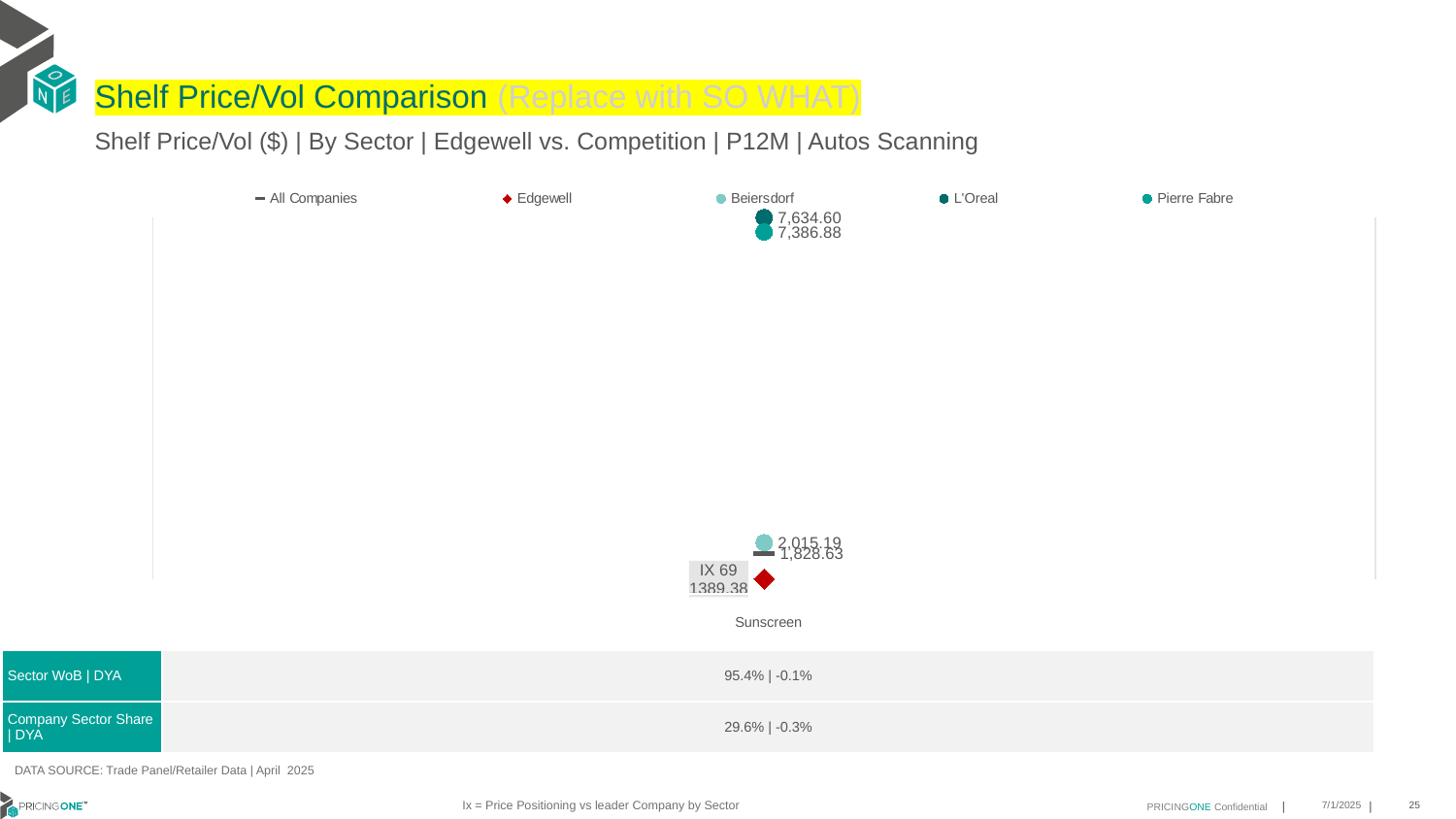

# Shelf Price/Vol Comparison (Replace with SO WHAT)
Shelf Price/Vol ($) | By Sector | Edgewell vs. Competition | P12M | Autos Scanning

### Chart

| Category | All Companies | Edgewell | Beiersdorf | L'Oreal | Pierre Fabre |
|---|---|---|---|---|---|
| IX 69 | 1828.63 | 1389.38 | 2015.19 | 7634.6 | 7386.88 |
|  | Sunscreen |
| --- | --- |
| Sector WoB | DYA | 95.4% | -0.1% |
| Company Sector Share | DYA | 29.6% | -0.3% |
DATA SOURCE: Trade Panel/Retailer Data | April  2025
Ix = Price Positioning vs leader Company by Sector
7/1/2025
25